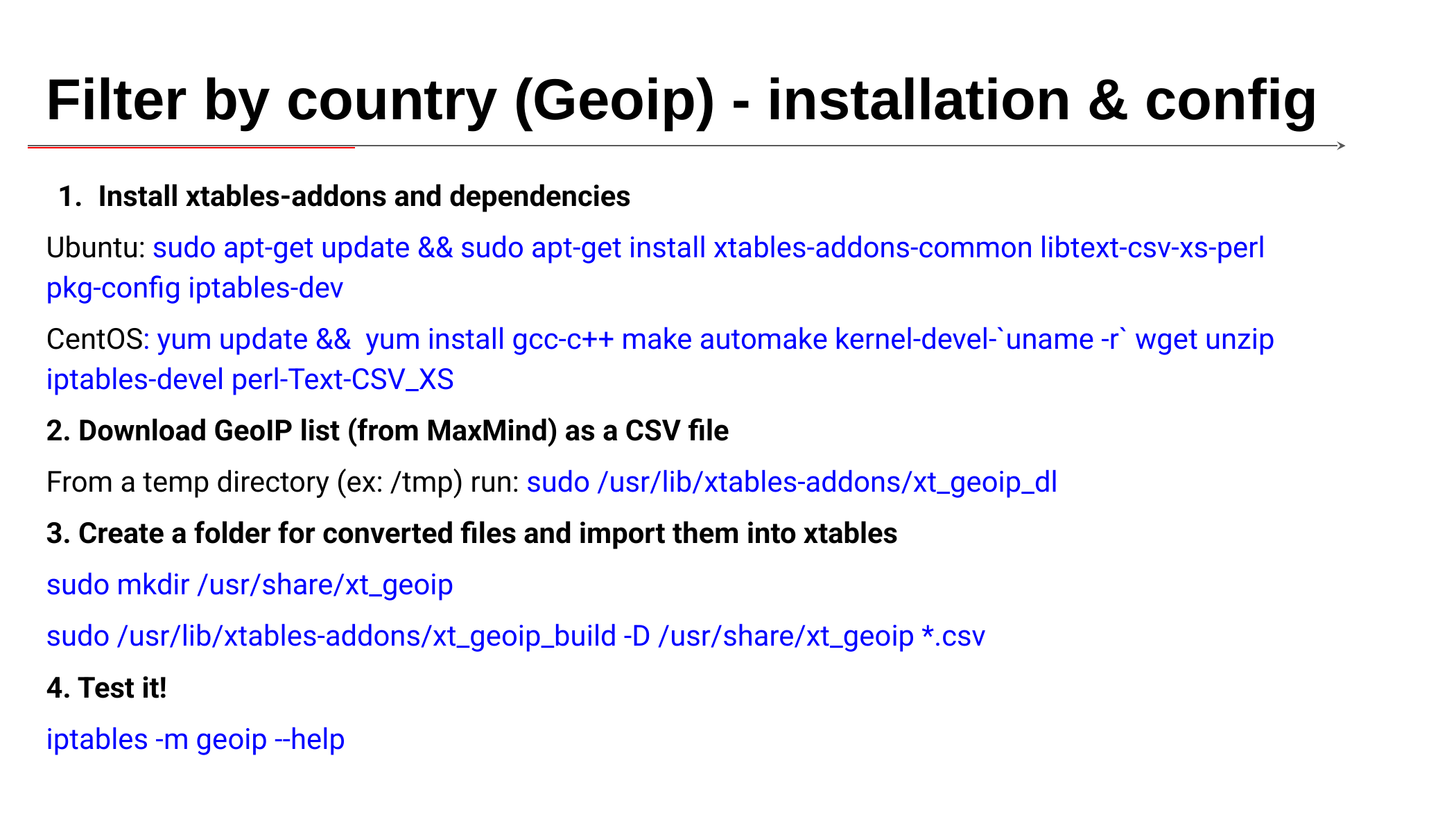

# Filter by country (Geoip) - installation & config
Install xtables-addons and dependencies
Ubuntu: sudo apt-get update && sudo apt-get install xtables-addons-common libtext-csv-xs-perl pkg-config iptables-dev
CentOS: yum update &&  yum install gcc-c++ make automake kernel-devel-`uname -r` wget unzip iptables-devel perl-Text-CSV_XS
2. Download GeoIP list (from MaxMind) as a CSV file
From a temp directory (ex: /tmp) run: sudo /usr/lib/xtables-addons/xt_geoip_dl
3. Create a folder for converted files and import them into xtables
sudo mkdir /usr/share/xt_geoip
sudo /usr/lib/xtables-addons/xt_geoip_build -D /usr/share/xt_geoip *.csv
4. Test it!
iptables -m geoip --help